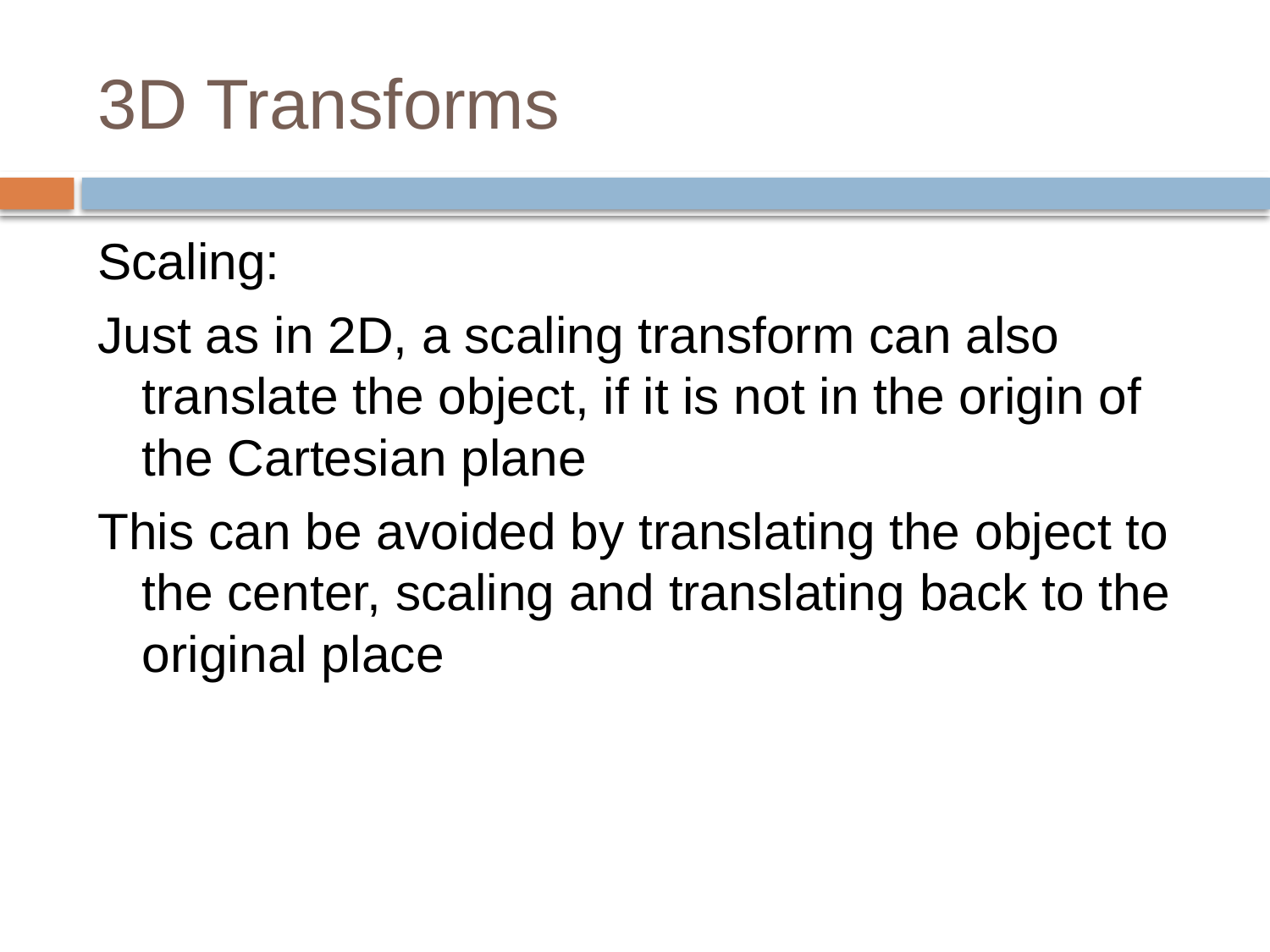

# 3D Transforms
Scaling:
Just as in 2D, a scaling transform can also translate the object, if it is not in the origin of the Cartesian plane
This can be avoided by translating the object to the center, scaling and translating back to the original place